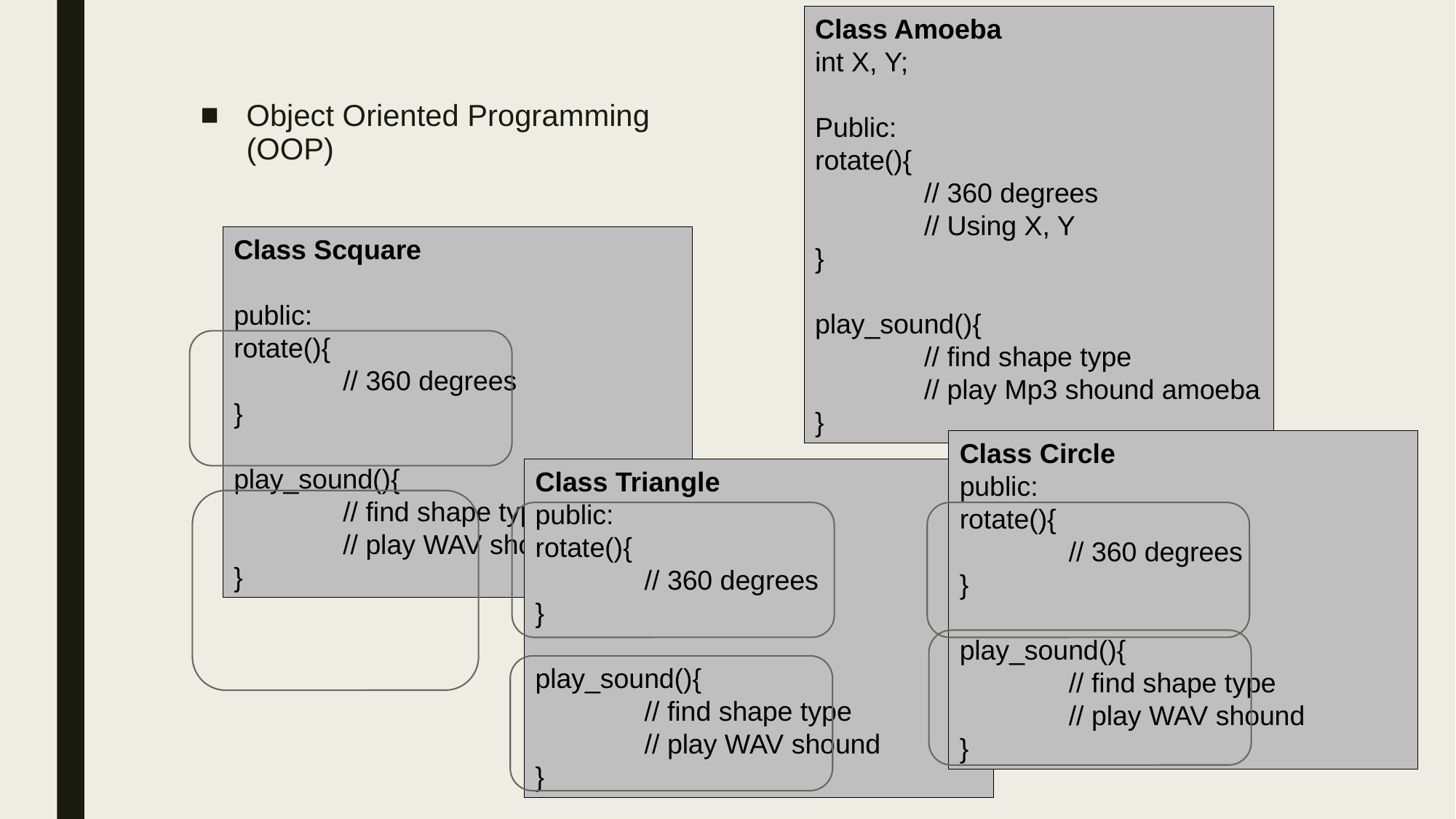

Class Amoeba
int X, Y;

Public:
rotate(){
	// 360 degrees
	// Using X, Y
}

play_sound(){
	// find shape type
	// play Mp3 shound amoeba
}
Object Oriented Programming (OOP)
Class Scquare

public:
rotate(){
	// 360 degrees
}

play_sound(){
	// find shape type
	// play WAV shound
}

Class Circle
public:
rotate(){
	// 360 degrees
}

play_sound(){
	// find shape type
	// play WAV shound
}
Class Triangle
public:
rotate(){
	// 360 degrees
}

play_sound(){
	// find shape type
	// play WAV shound
}